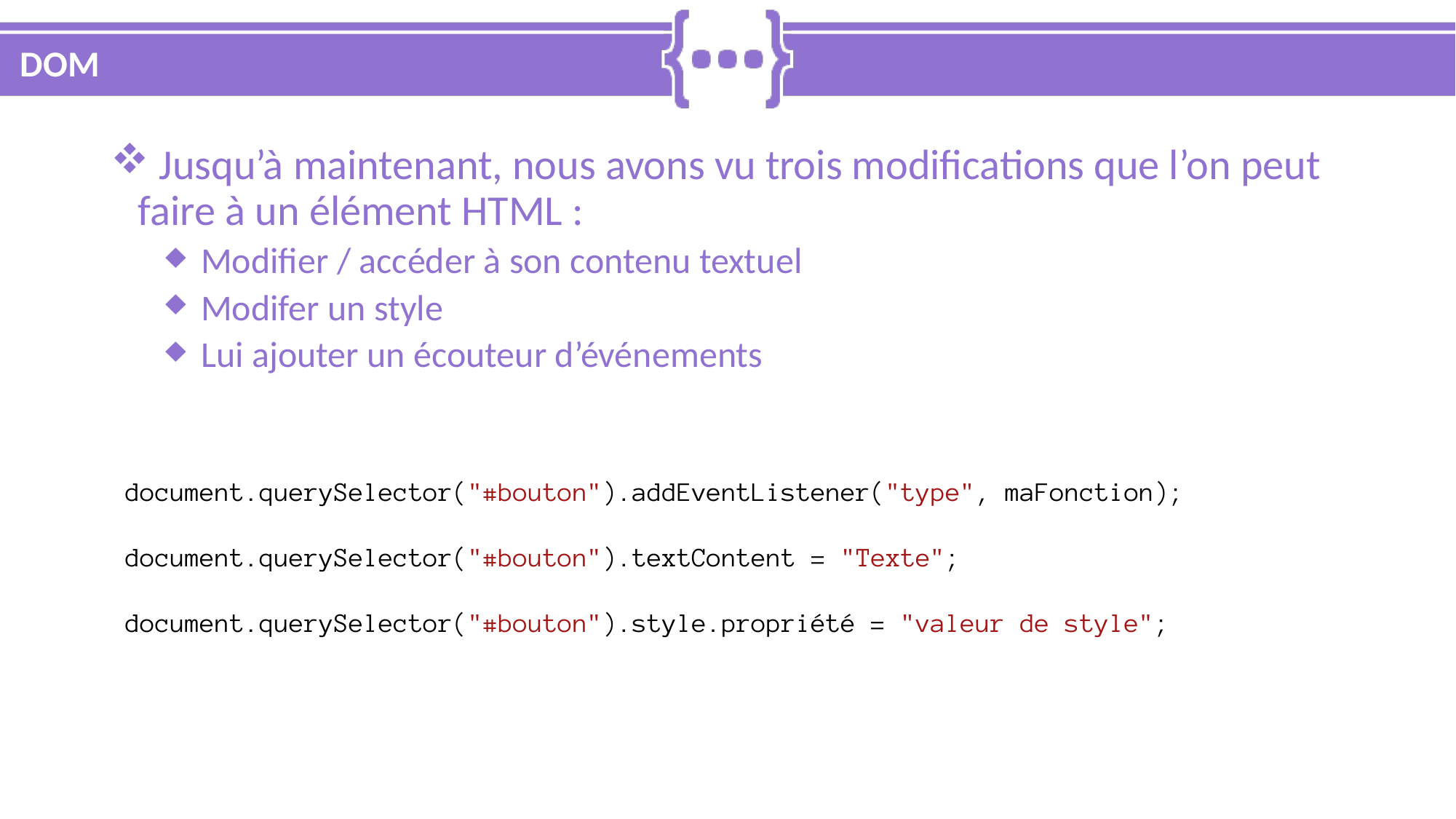

# DOM
 Jusqu’à maintenant, nous avons vu trois modifications que l’on peut faire à un élément HTML :
 Modifier / accéder à son contenu textuel
 Modifer un style
 Lui ajouter un écouteur d’événements
document.querySelector("#bouton").addEventListener("type", maFonction);

document.querySelector("#bouton").textContent = "Texte";

document.querySelector("#bouton").style.propriété = "valeur de style";